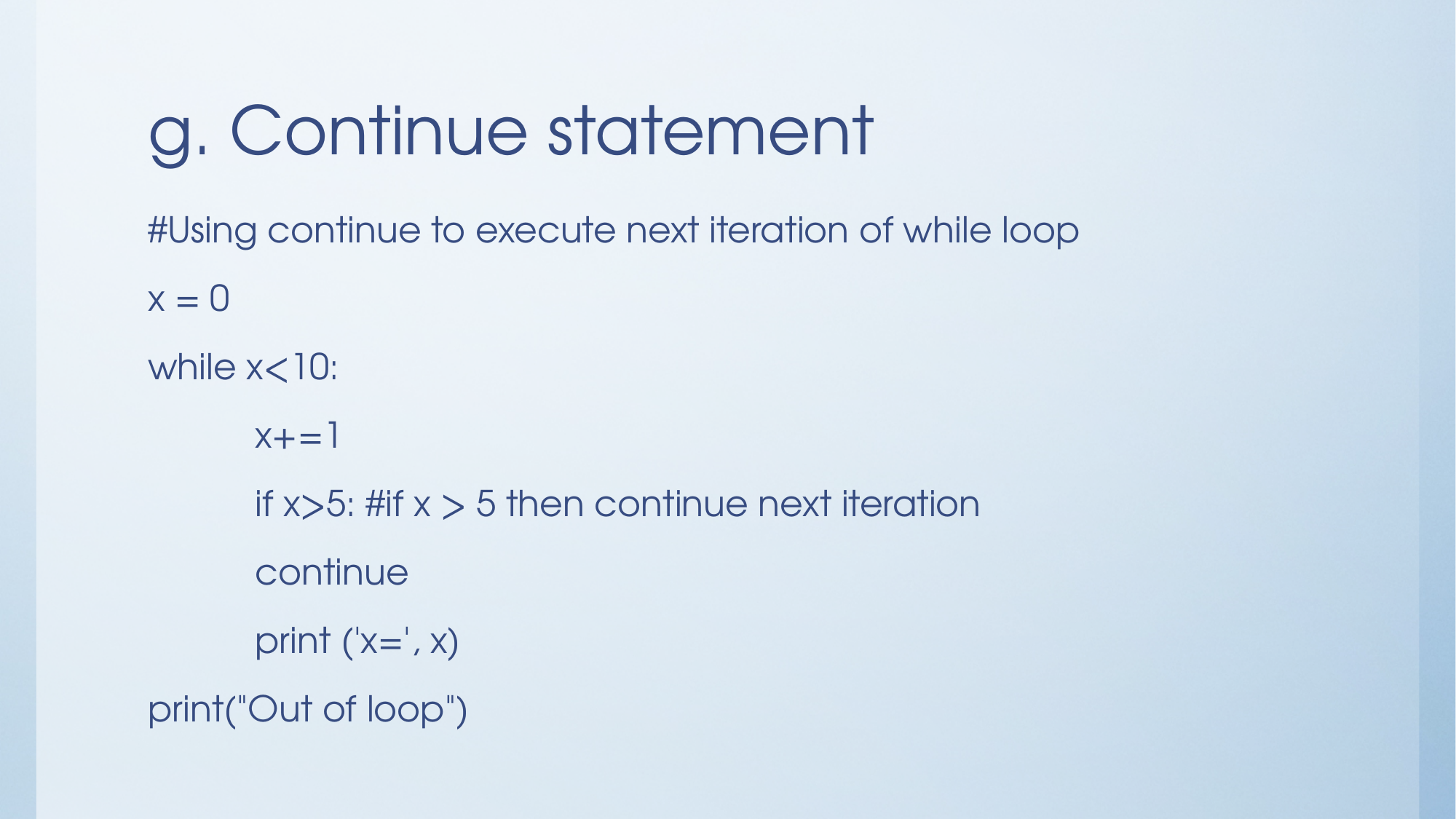

# g. Continue statement
#Using continue to execute next iteration of while loop
x = 0
while x<10:
	x+=1
	if x>5: #if x > 5 then continue next iteration
		continue
	print ('x=', x)
print("Out of loop")